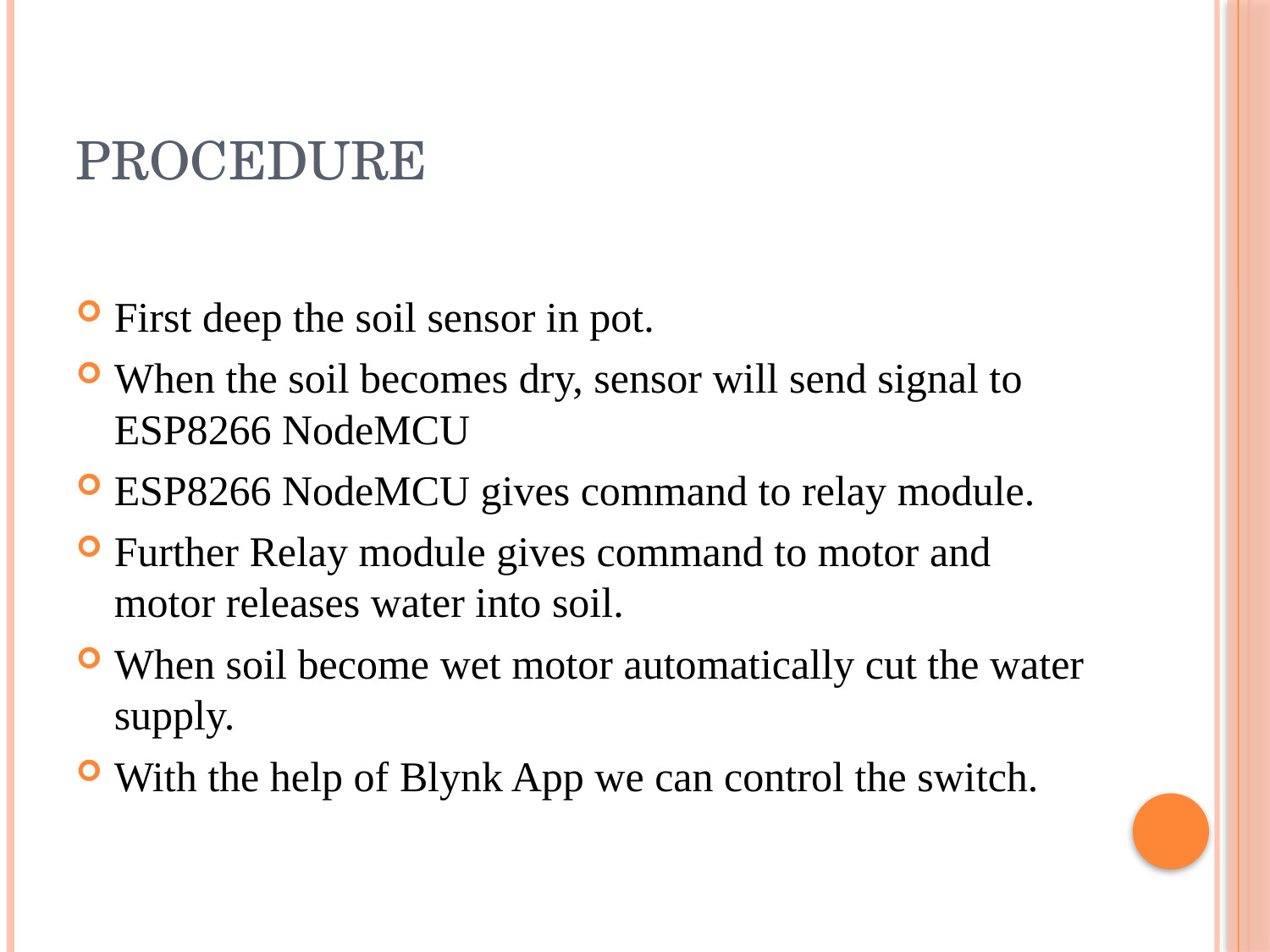

# Procedure

First deep the soil sensor in pot.
When the soil becomes dry, sensor will send signal to ESP8266 NodeMCU
ESP8266 NodeMCU gives command to relay module.
Further Relay module gives command to motor and motor releases water into soil.
When soil become wet motor automatically cut the water supply.
With the help of Blynk App we can control the switch.